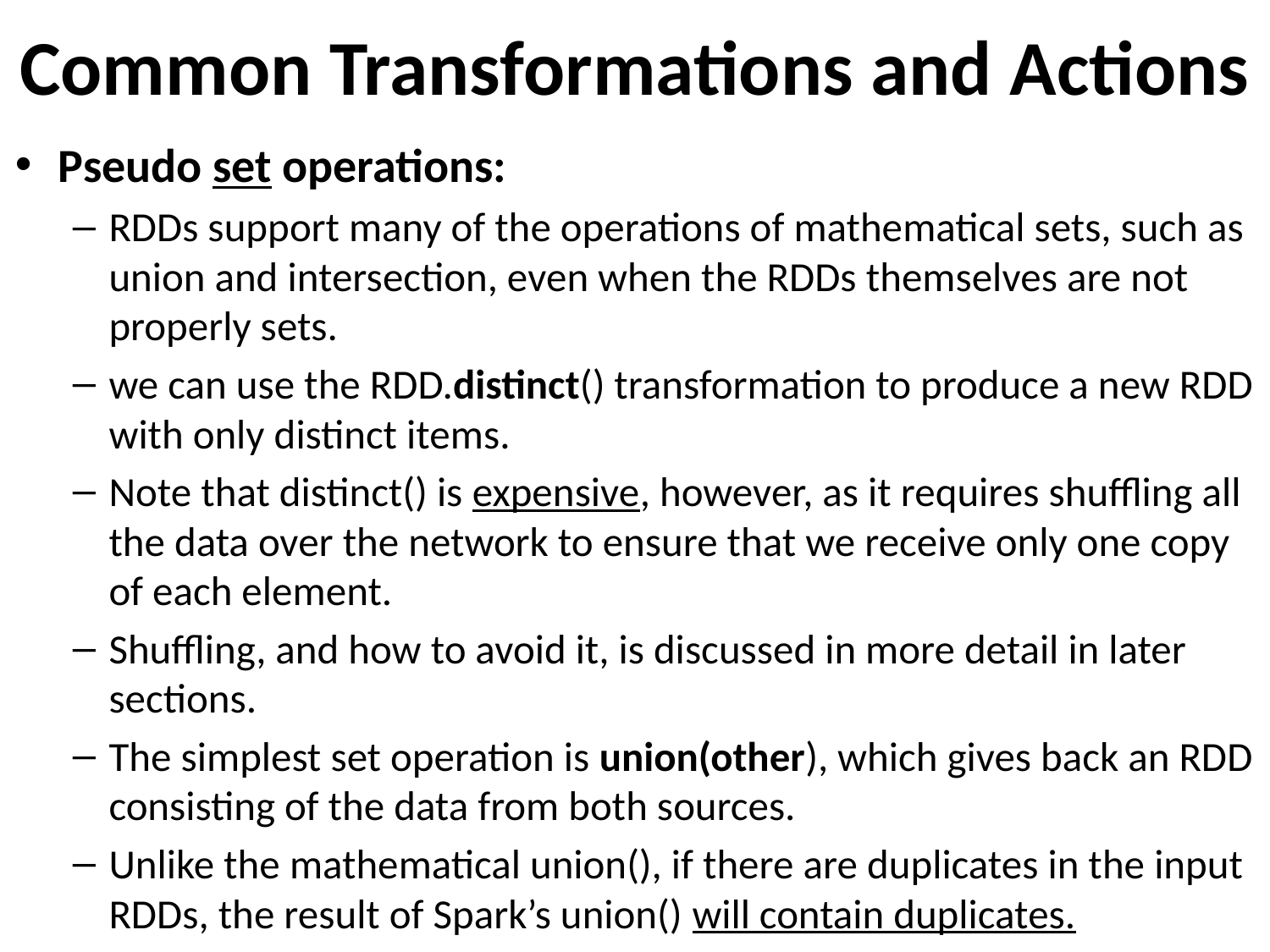

# Common Transformations and Actions
Pseudo set operations:
RDDs support many of the operations of mathematical sets, such as union and intersection, even when the RDDs themselves are not properly sets.
we can use the RDD.distinct() transformation to produce a new RDD with only distinct items.
Note that distinct() is expensive, however, as it requires shuffling all the data over the network to ensure that we receive only one copy of each element.
Shuffling, and how to avoid it, is discussed in more detail in later sections.
The simplest set operation is union(other), which gives back an RDD consisting of the data from both sources.
Unlike the mathematical union(), if there are duplicates in the input RDDs, the result of Spark’s union() will contain duplicates.